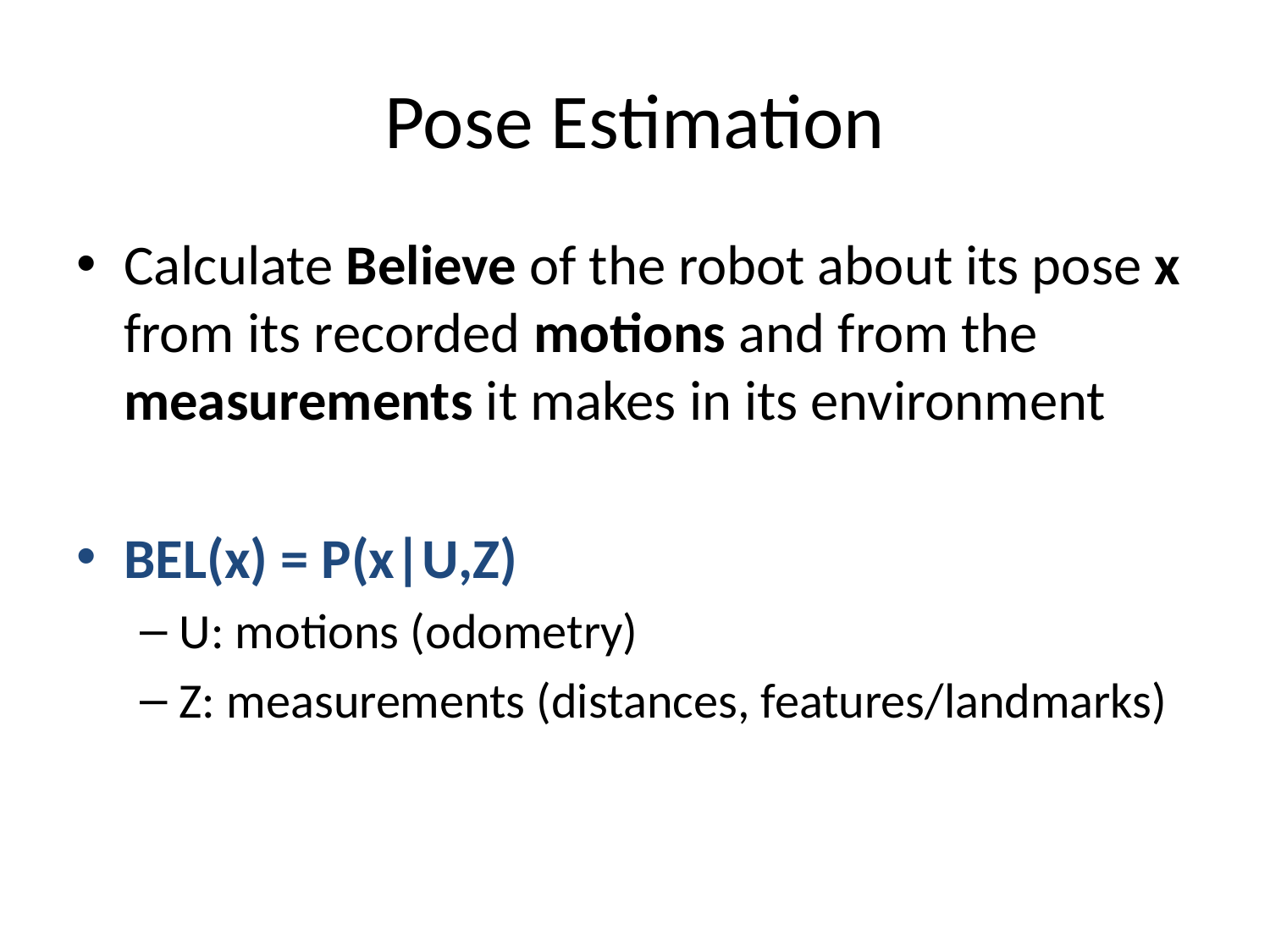

# Pose Estimation
Calculate Believe of the robot about its pose x from its recorded motions and from the measurements it makes in its environment

BEL(x) = P(x|U,Z)
U: motions (odometry)
Z: measurements (distances, features/landmarks)